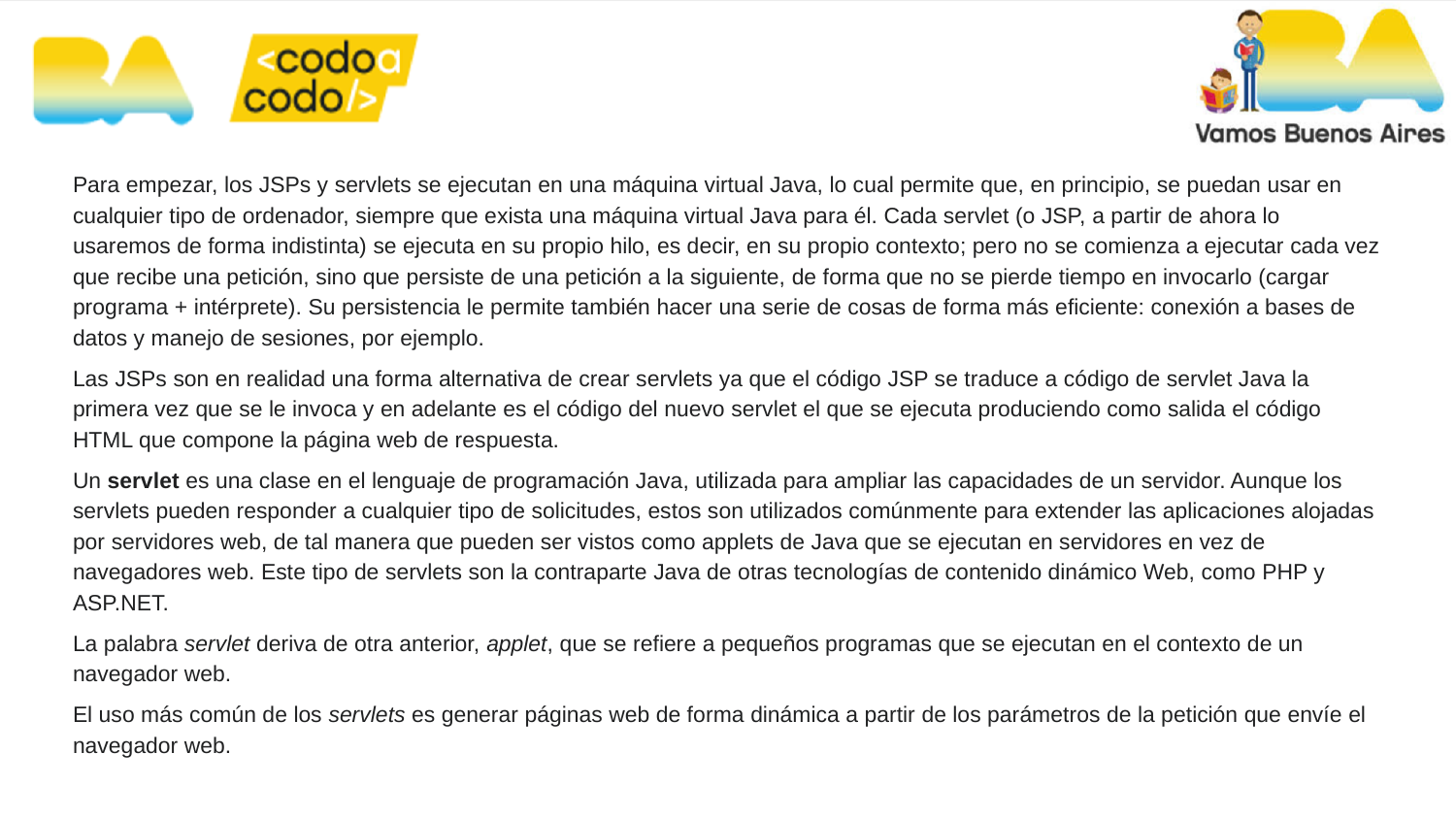

Para empezar, los JSPs y servlets se ejecutan en una máquina virtual Java, lo cual permite que, en principio, se puedan usar en cualquier tipo de ordenador, siempre que exista una máquina virtual Java para él. Cada servlet (o JSP, a partir de ahora lo usaremos de forma indistinta) se ejecuta en su propio hilo, es decir, en su propio contexto; pero no se comienza a ejecutar cada vez que recibe una petición, sino que persiste de una petición a la siguiente, de forma que no se pierde tiempo en invocarlo (cargar programa + intérprete). Su persistencia le permite también hacer una serie de cosas de forma más eficiente: conexión a bases de datos y manejo de sesiones, por ejemplo.
Las JSPs son en realidad una forma alternativa de crear servlets ya que el código JSP se traduce a código de servlet Java la primera vez que se le invoca y en adelante es el código del nuevo servlet el que se ejecuta produciendo como salida el código HTML que compone la página web de respuesta.
Un servlet es una clase en el lenguaje de programación Java, utilizada para ampliar las capacidades de un servidor. Aunque los servlets pueden responder a cualquier tipo de solicitudes, estos son utilizados comúnmente para extender las aplicaciones alojadas por servidores web, de tal manera que pueden ser vistos como applets de Java que se ejecutan en servidores en vez de navegadores web. Este tipo de servlets son la contraparte Java de otras tecnologías de contenido dinámico Web, como PHP y ASP.NET.
La palabra servlet deriva de otra anterior, applet, que se refiere a pequeños programas que se ejecutan en el contexto de un navegador web.
El uso más común de los servlets es generar páginas web de forma dinámica a partir de los parámetros de la petición que envíe el navegador web.